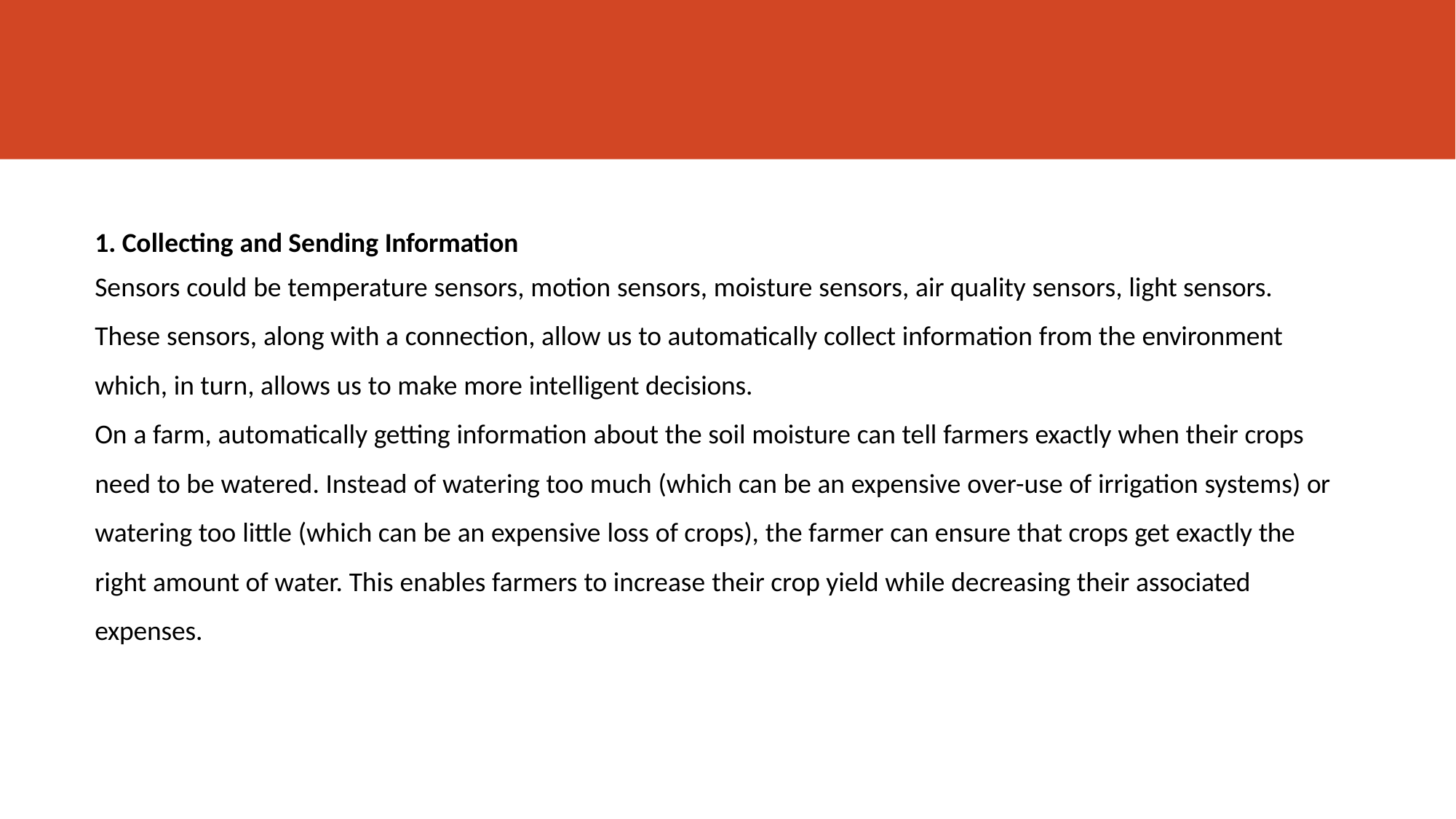

1. Collecting and Sending Information
Sensors could be temperature sensors, motion sensors, moisture sensors, air quality sensors, light sensors.
These sensors, along with a connection, allow us to automatically collect information from the environment which, in turn, allows us to make more intelligent decisions.
On a farm, automatically getting information about the soil moisture can tell farmers exactly when their crops need to be watered. Instead of watering too much (which can be an expensive over-use of irrigation systems) or watering too little (which can be an expensive loss of crops), the farmer can ensure that crops get exactly the right amount of water. This enables farmers to increase their crop yield while decreasing their associated expenses.